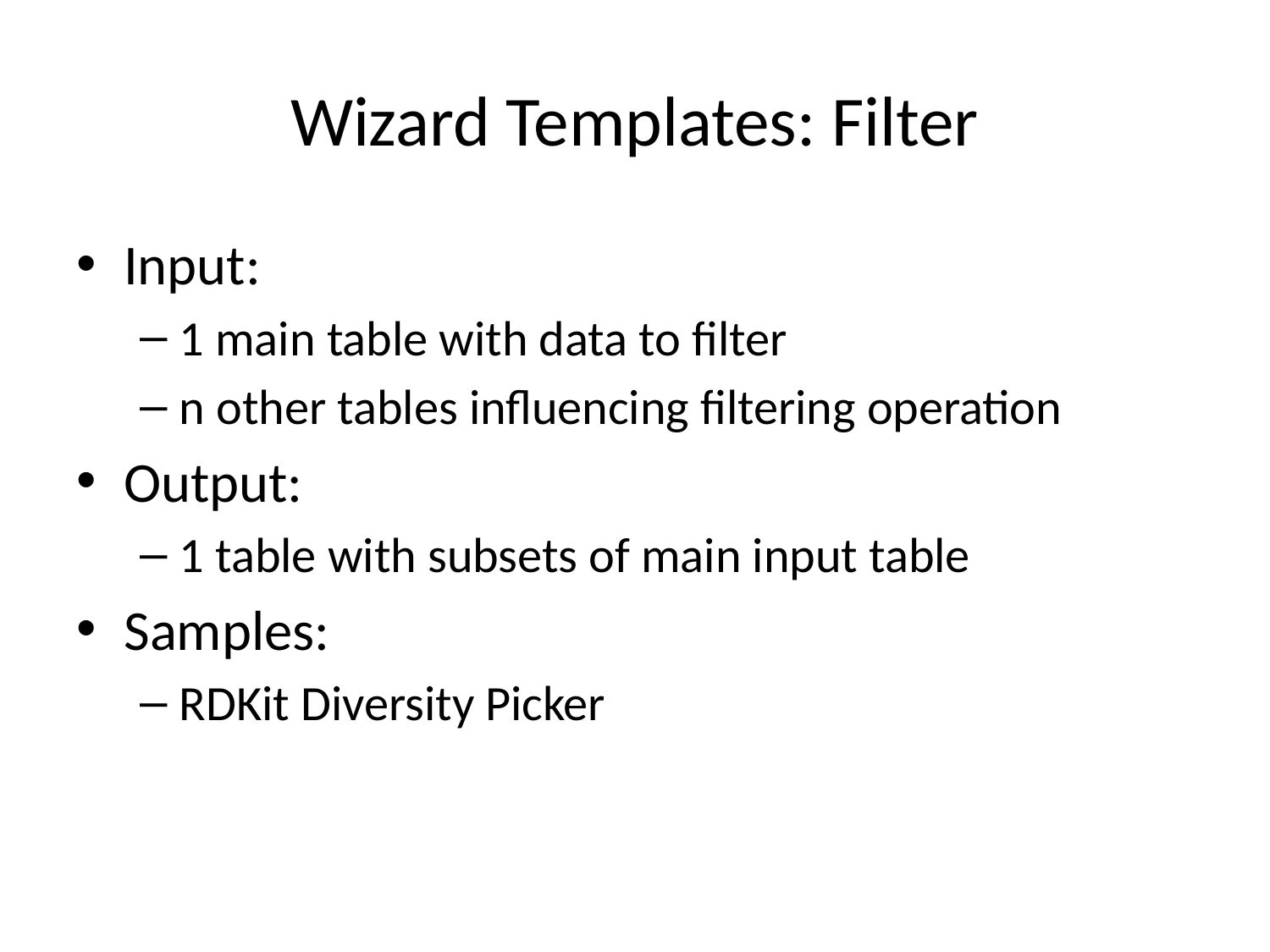

# Wizard Templates: Filter
Input:
1 main table with data to filter
n other tables influencing filtering operation
Output:
1 table with subsets of main input table
Samples:
RDKit Diversity Picker